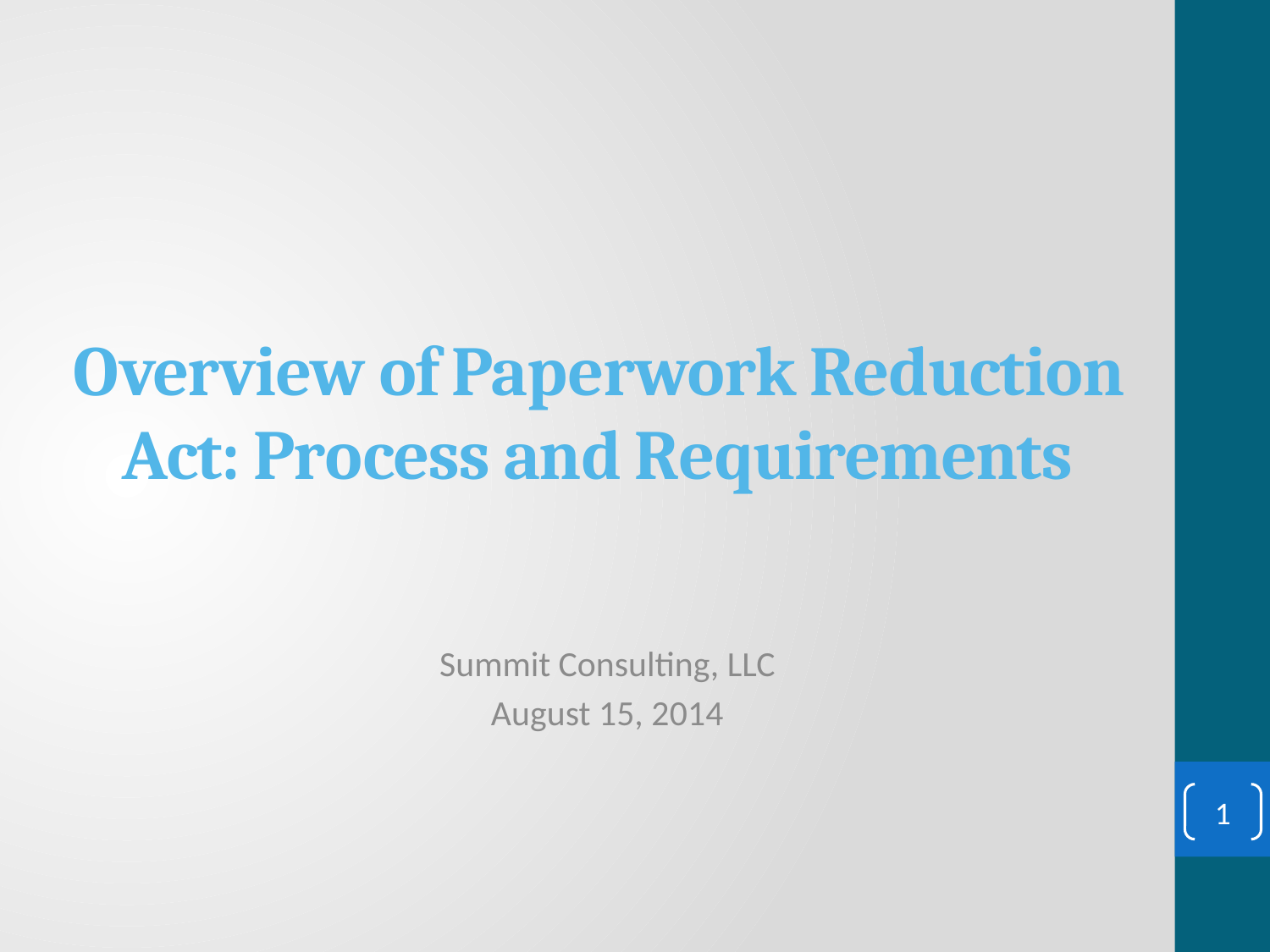

# Overview of Paperwork Reduction Act: Process and Requirements
Summit Consulting, LLC
August 15, 2014
1